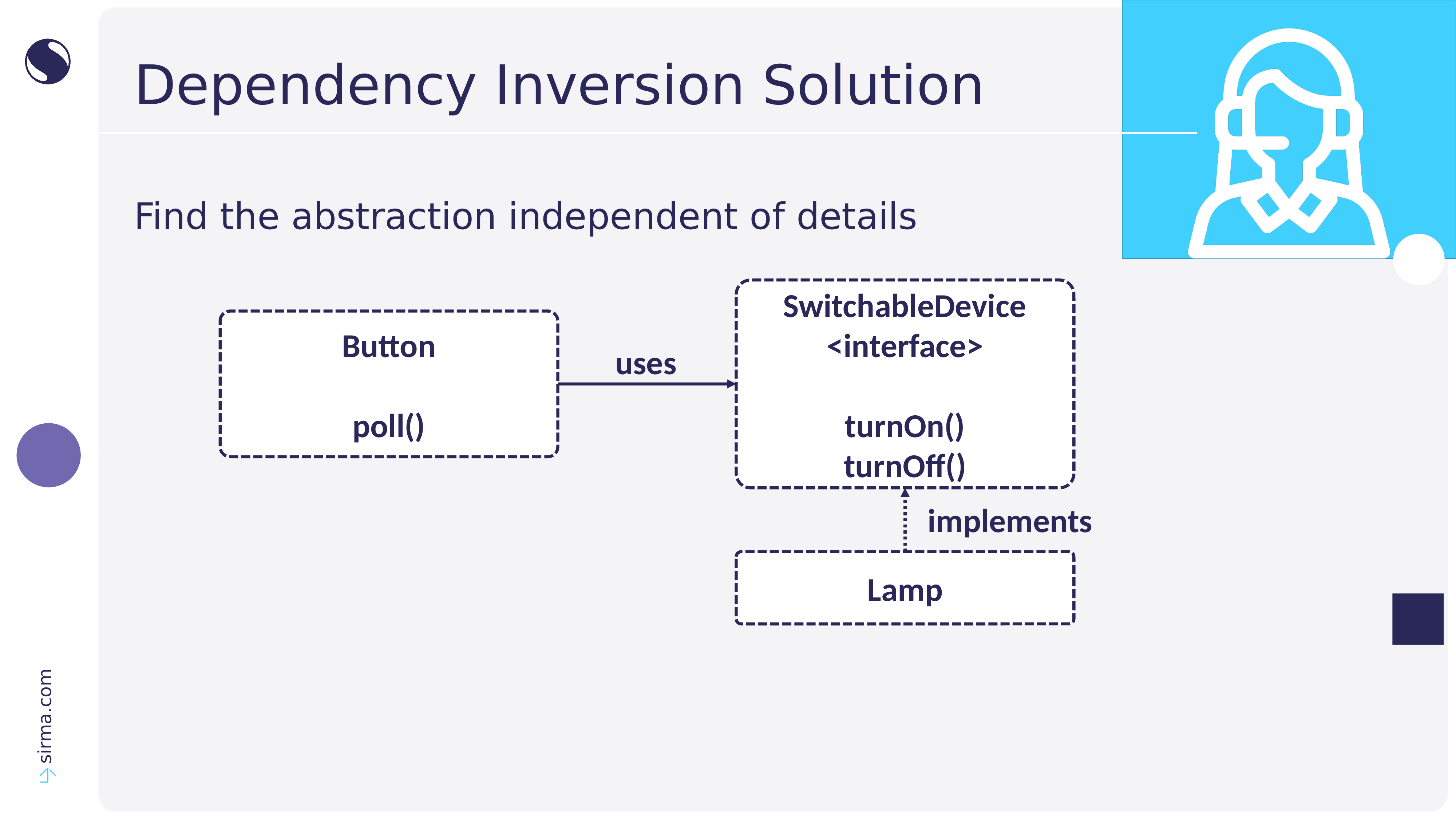

# Dependency Inversion Solution
Find the abstraction independent of details

SwitchableDevice
<interface>

turnOn()
turnOff()
Button

poll()
uses
implements
Lamp